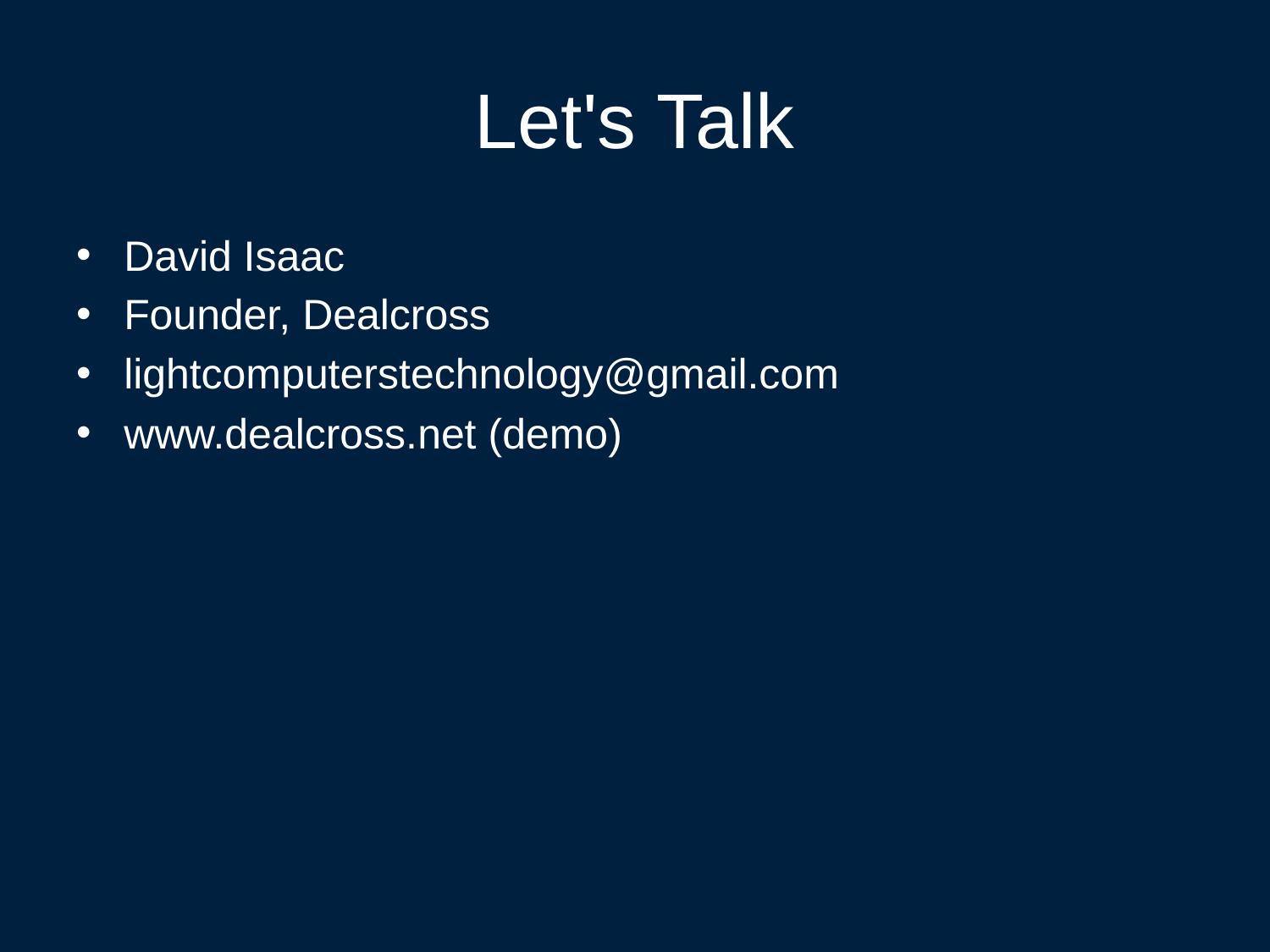

# Let's Talk
David Isaac
Founder, Dealcross
lightcomputerstechnology@gmail.com
www.dealcross.net (demo)